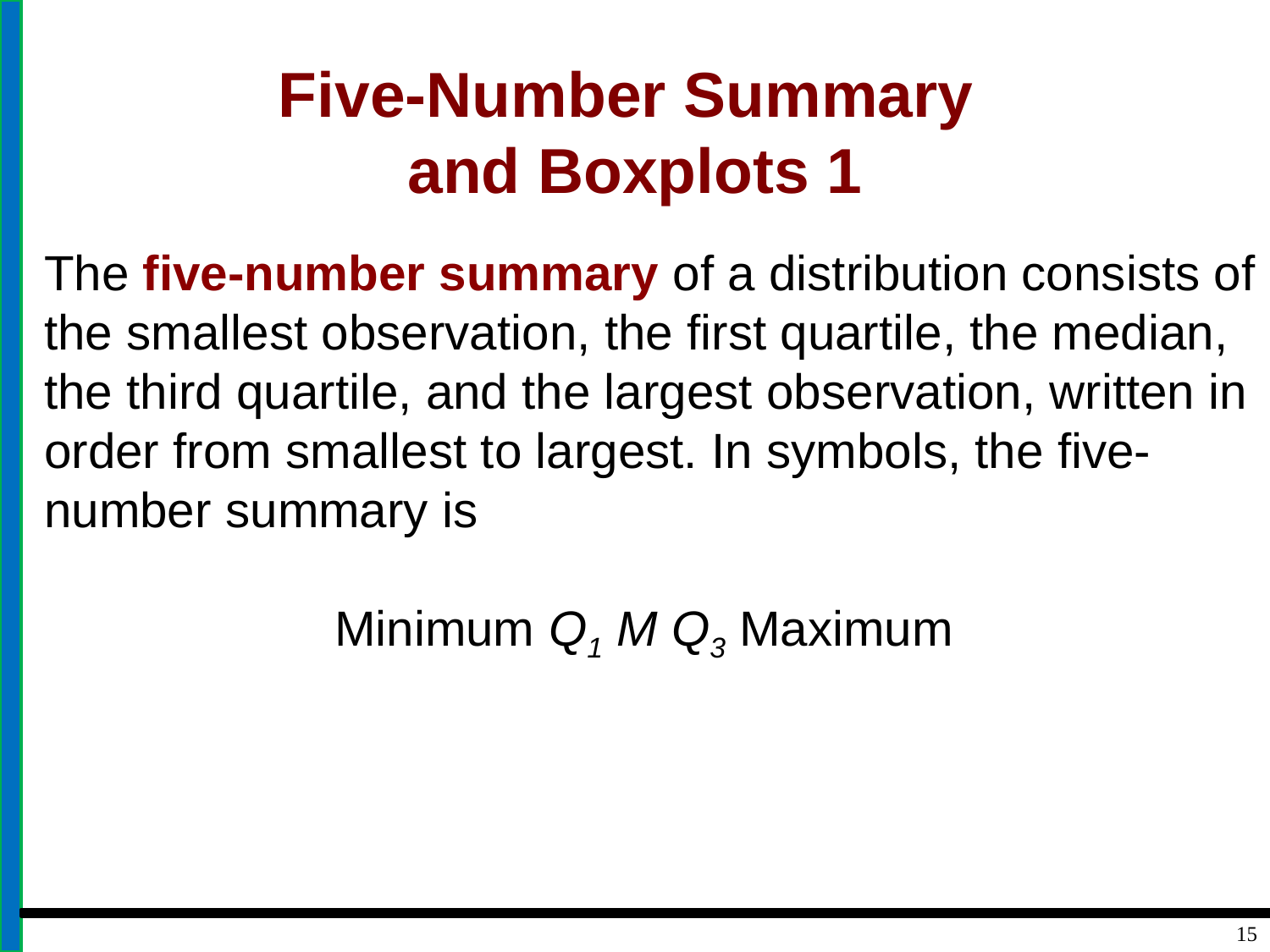

# Five-Number Summary and Boxplots 1
The five-number summary of a distribution consists of the smallest observation, the first quartile, the median, the third quartile, and the largest observation, written in order from smallest to largest. In symbols, the five-number summary is

Minimum Q1 M Q3 Maximum